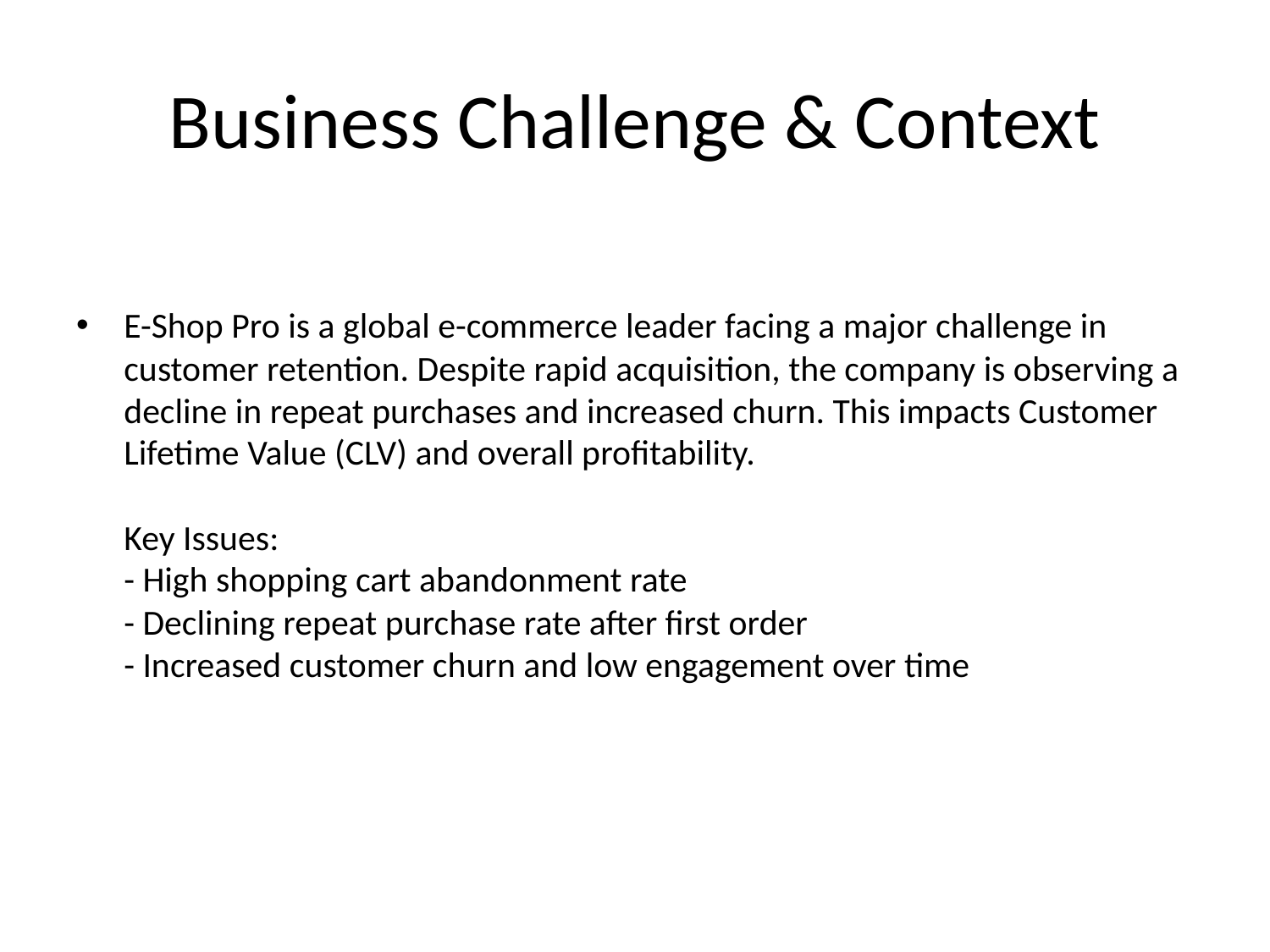

# Business Challenge & Context

E-Shop Pro is a global e-commerce leader facing a major challenge in customer retention. Despite rapid acquisition, the company is observing a decline in repeat purchases and increased churn. This impacts Customer Lifetime Value (CLV) and overall profitability.
Key Issues:
- High shopping cart abandonment rate
- Declining repeat purchase rate after first order
- Increased customer churn and low engagement over time